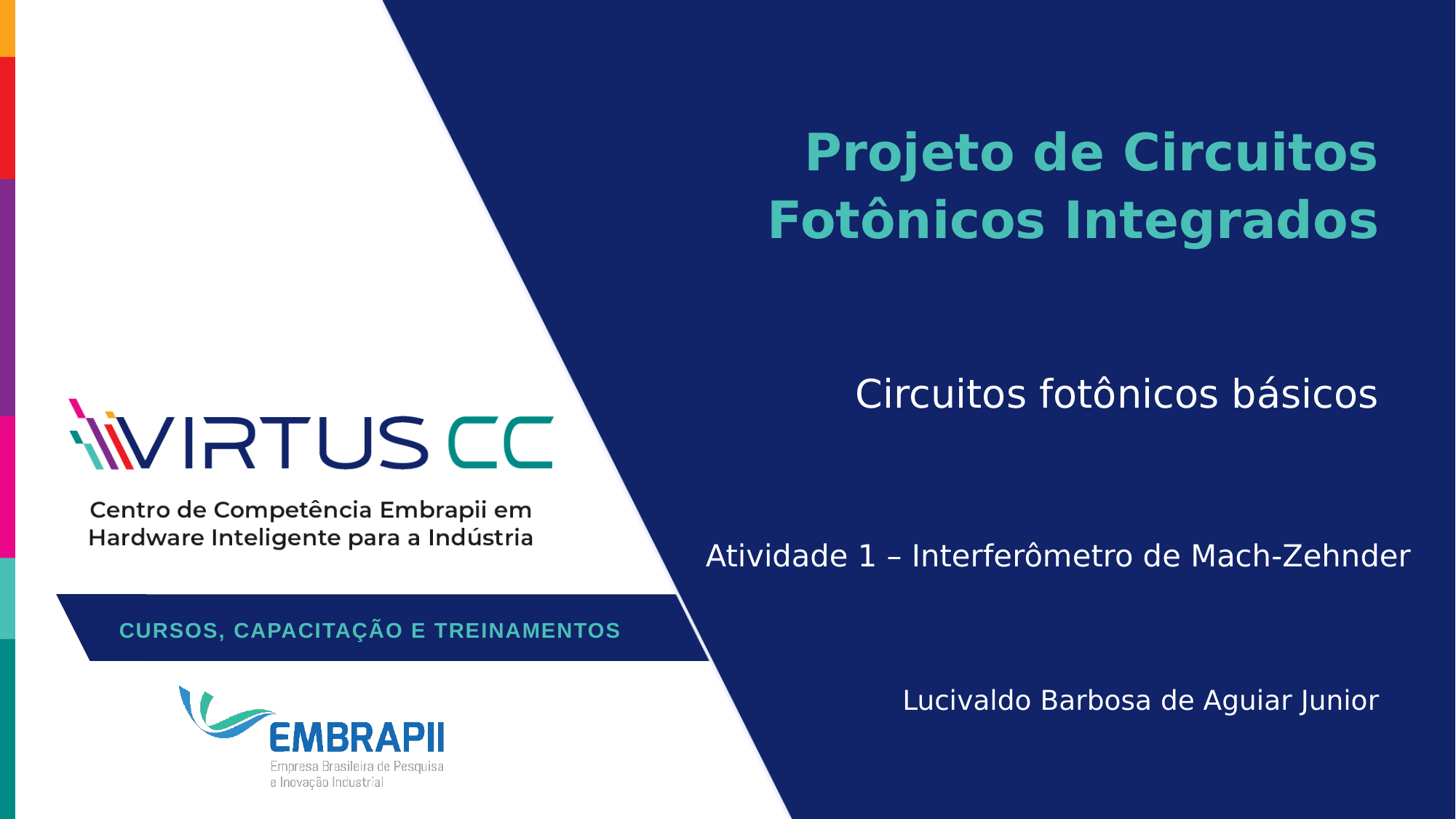

# Projeto de Circuitos Fotônicos Integrados
Circuitos fotônicos básicos
Atividade 1 – Interferômetro de Mach-Zehnder
Lucivaldo Barbosa de Aguiar Junior